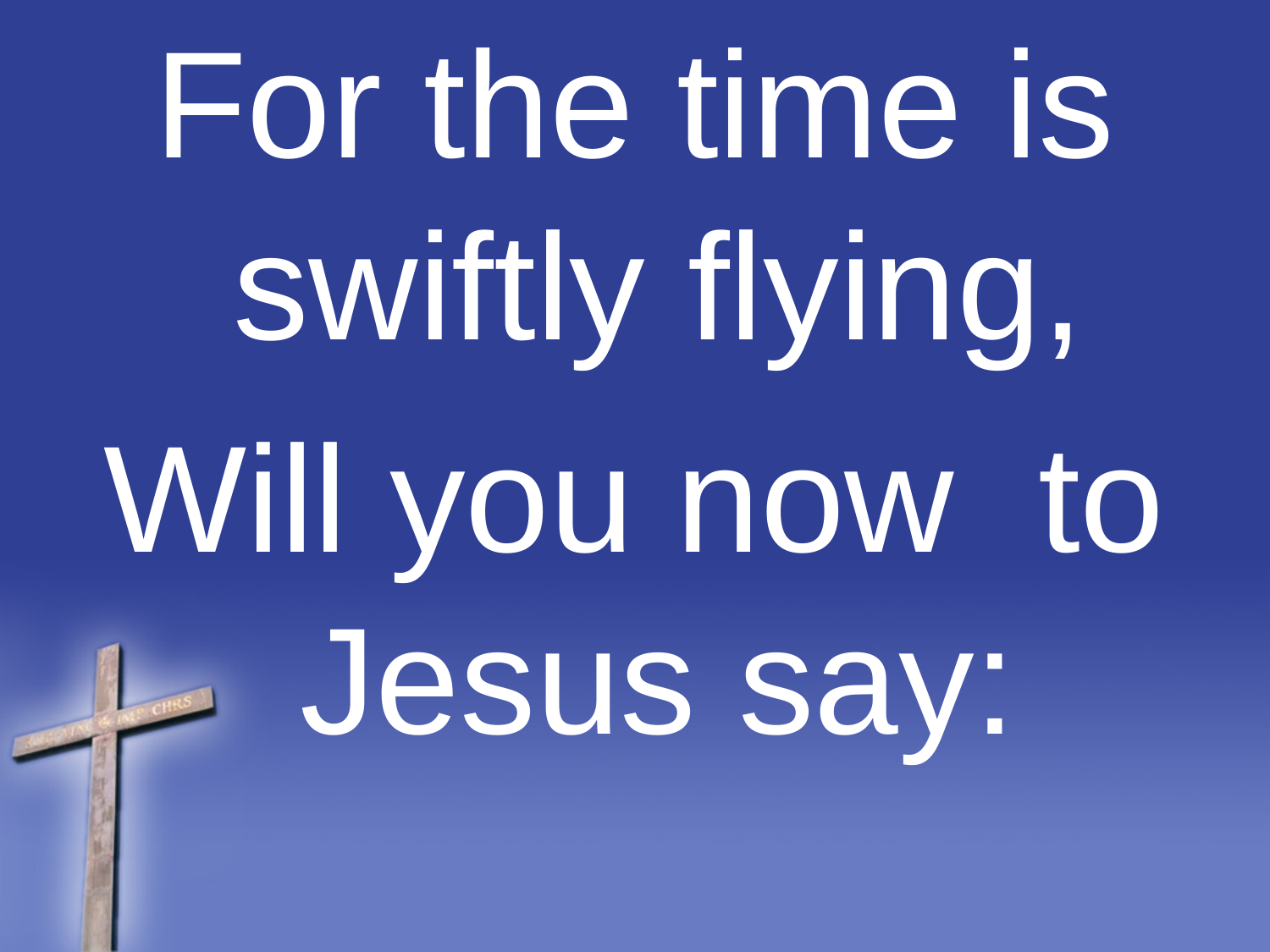

For the time is swiftly flying,
Will you now  to Jesus say: